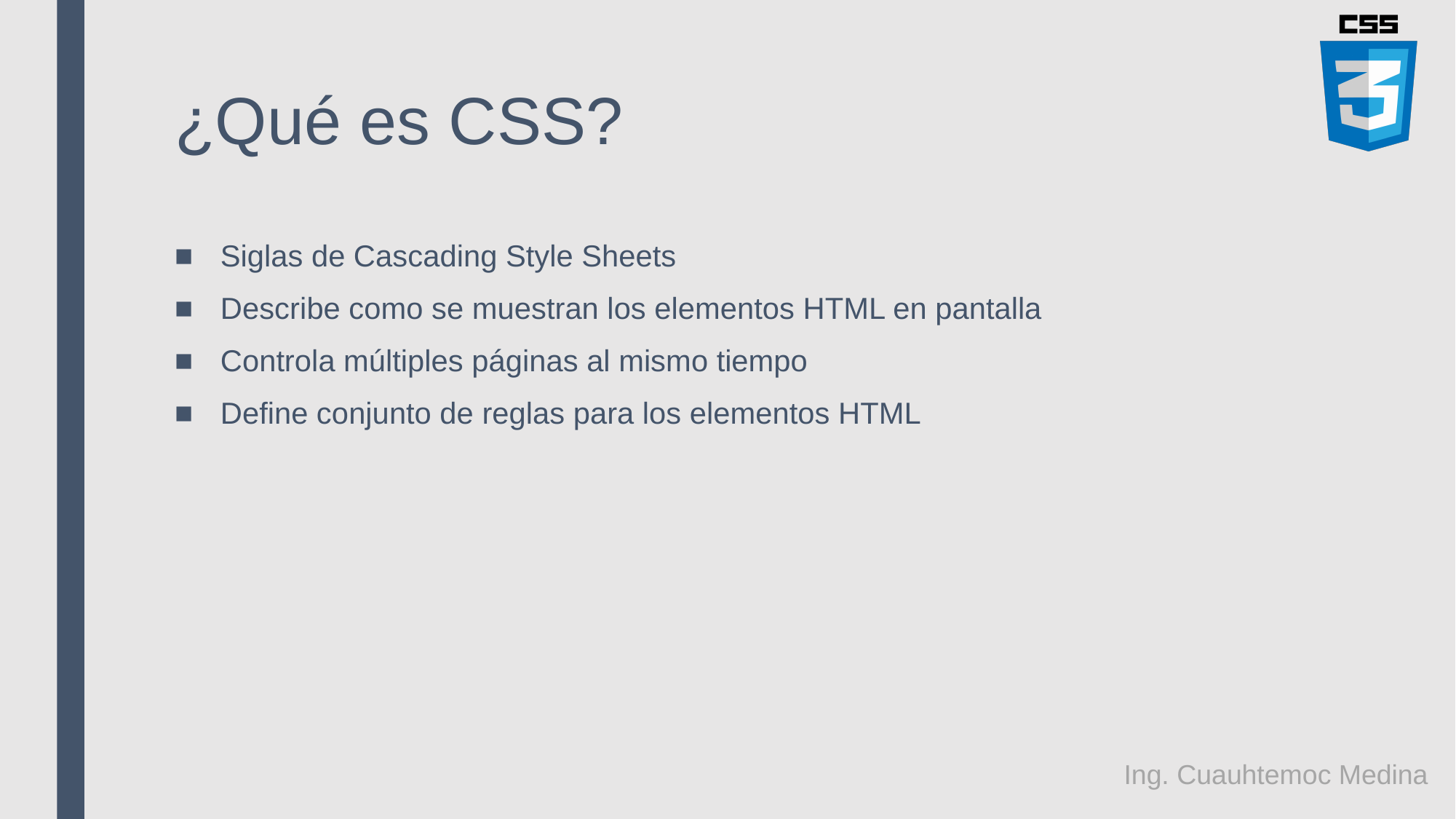

# ¿Qué es CSS?
Siglas de Cascading Style Sheets
Describe como se muestran los elementos HTML en pantalla
Controla múltiples páginas al mismo tiempo
Define conjunto de reglas para los elementos HTML